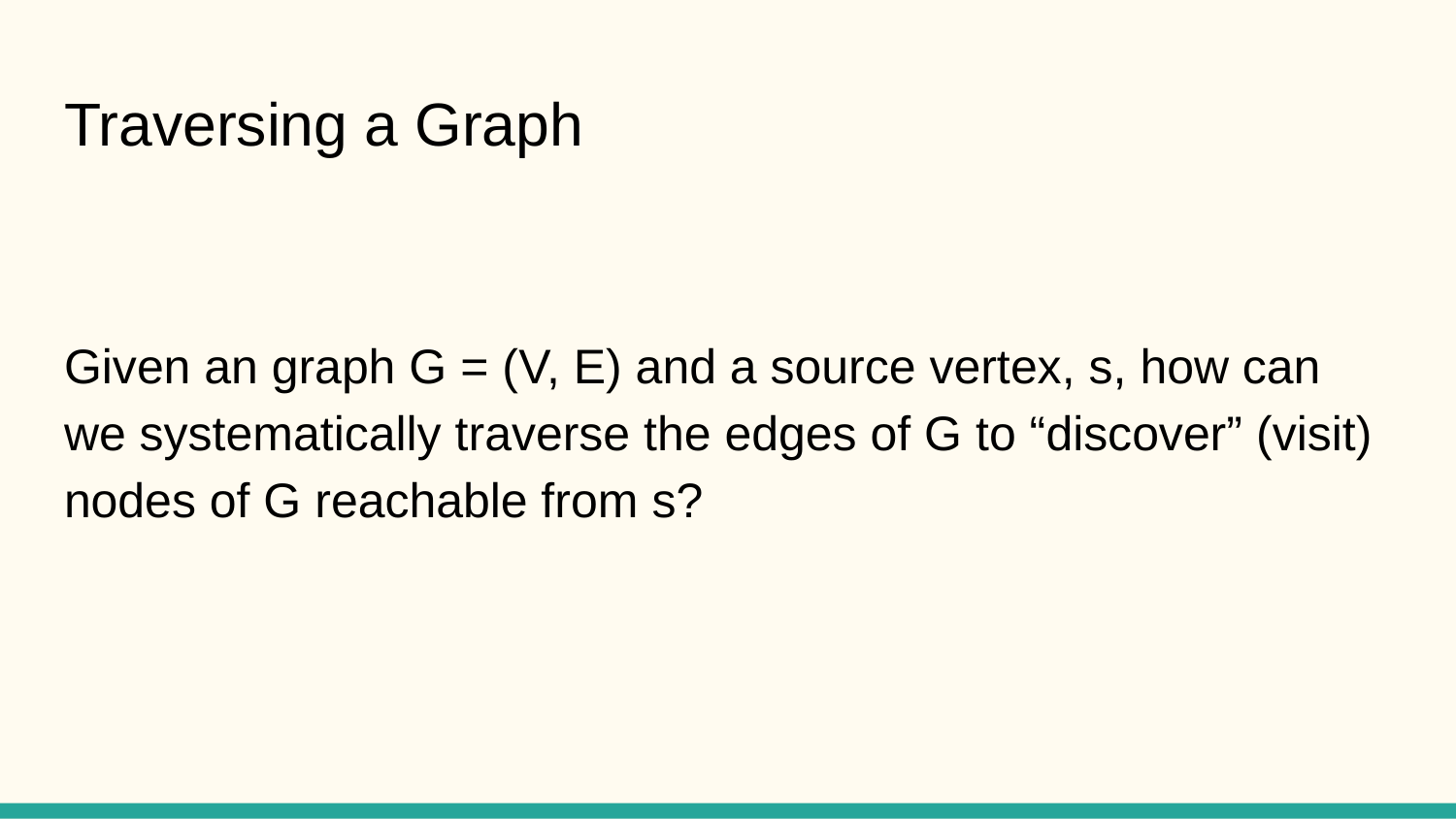

# Traversing a Graph

Given an graph G = (V, E) and a source vertex, s, how can we systematically traverse the edges of G to “discover” (visit) nodes of G reachable from s?